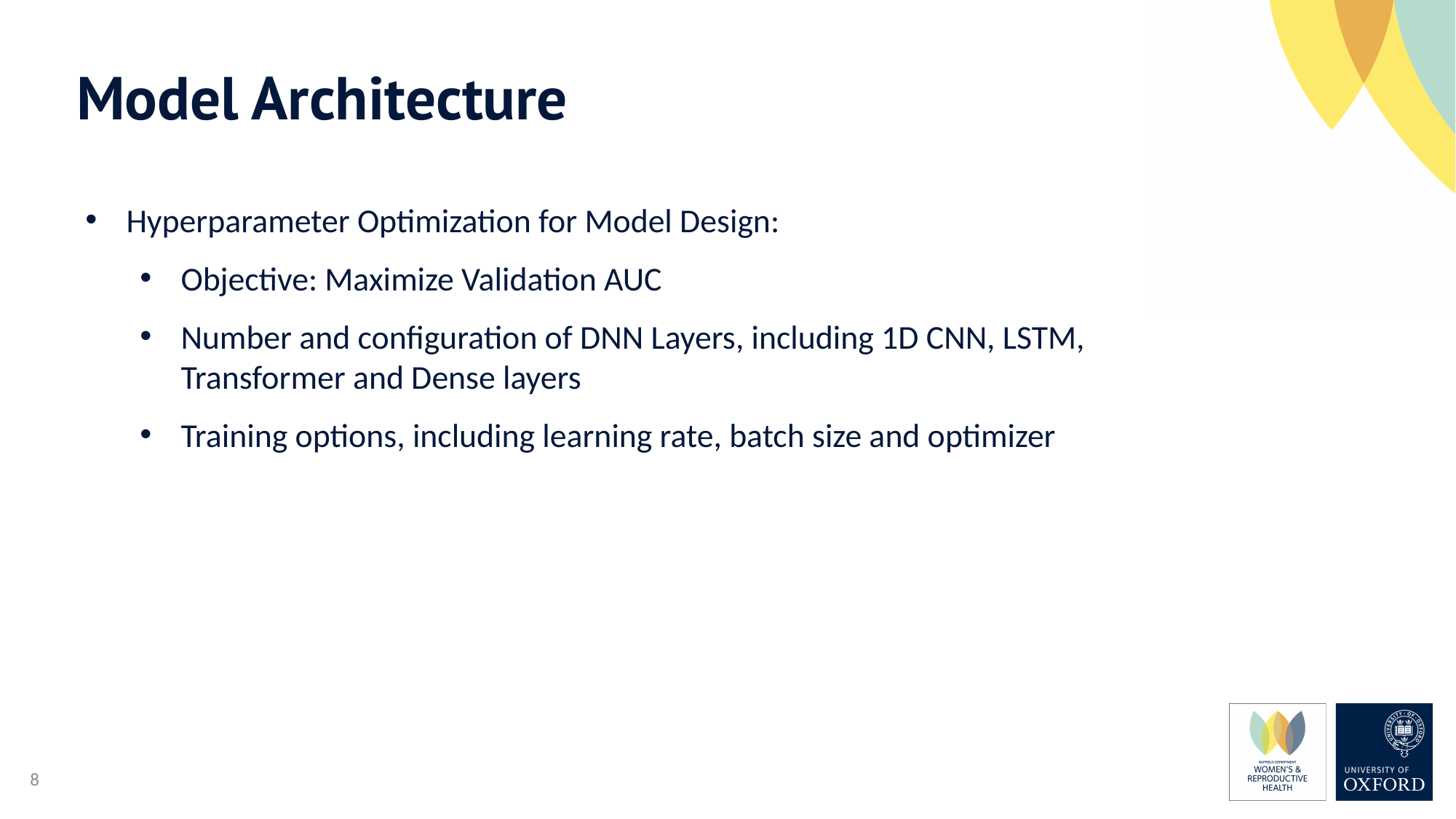

Model Architecture
Hyperparameter Optimization for Model Design:
Objective: Maximize Validation AUC
Number and configuration of DNN Layers, including 1D CNN, LSTM, Transformer and Dense layers
Training options, including learning rate, batch size and optimizer

8